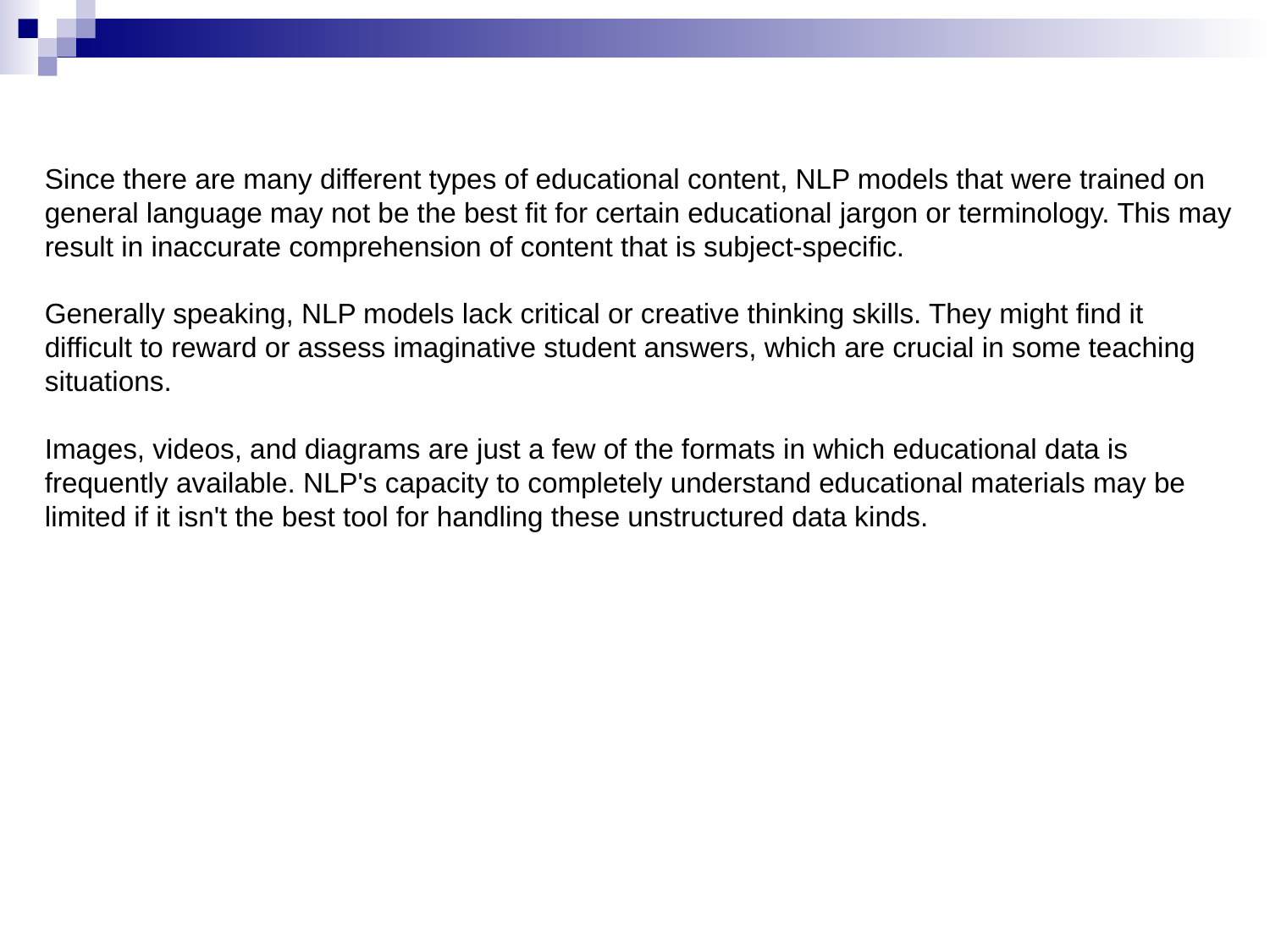

Since there are many different types of educational content, NLP models that were trained on general language may not be the best fit for certain educational jargon or terminology. This may result in inaccurate comprehension of content that is subject-specific.

Generally speaking, NLP models lack critical or creative thinking skills. They might find it difficult to reward or assess imaginative student answers, which are crucial in some teaching situations.

Images, videos, and diagrams are just a few of the formats in which educational data is frequently available. NLP's capacity to completely understand educational materials may be limited if it isn't the best tool for handling these unstructured data kinds.